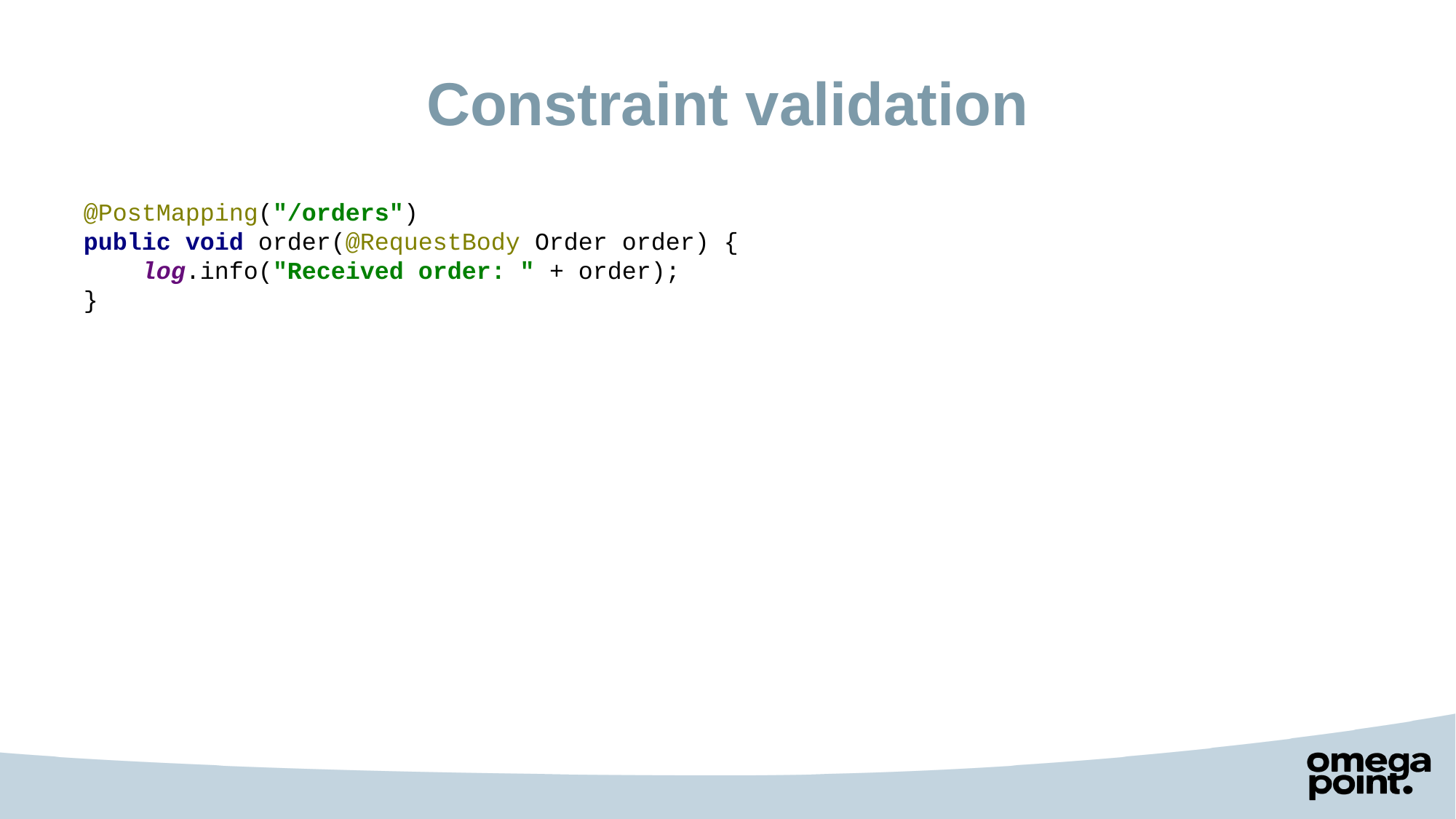

# Constraint validation
@PostMapping("/orders")
public void order(@RequestBody Order order) {
    log.info("Received order: " + order);
}